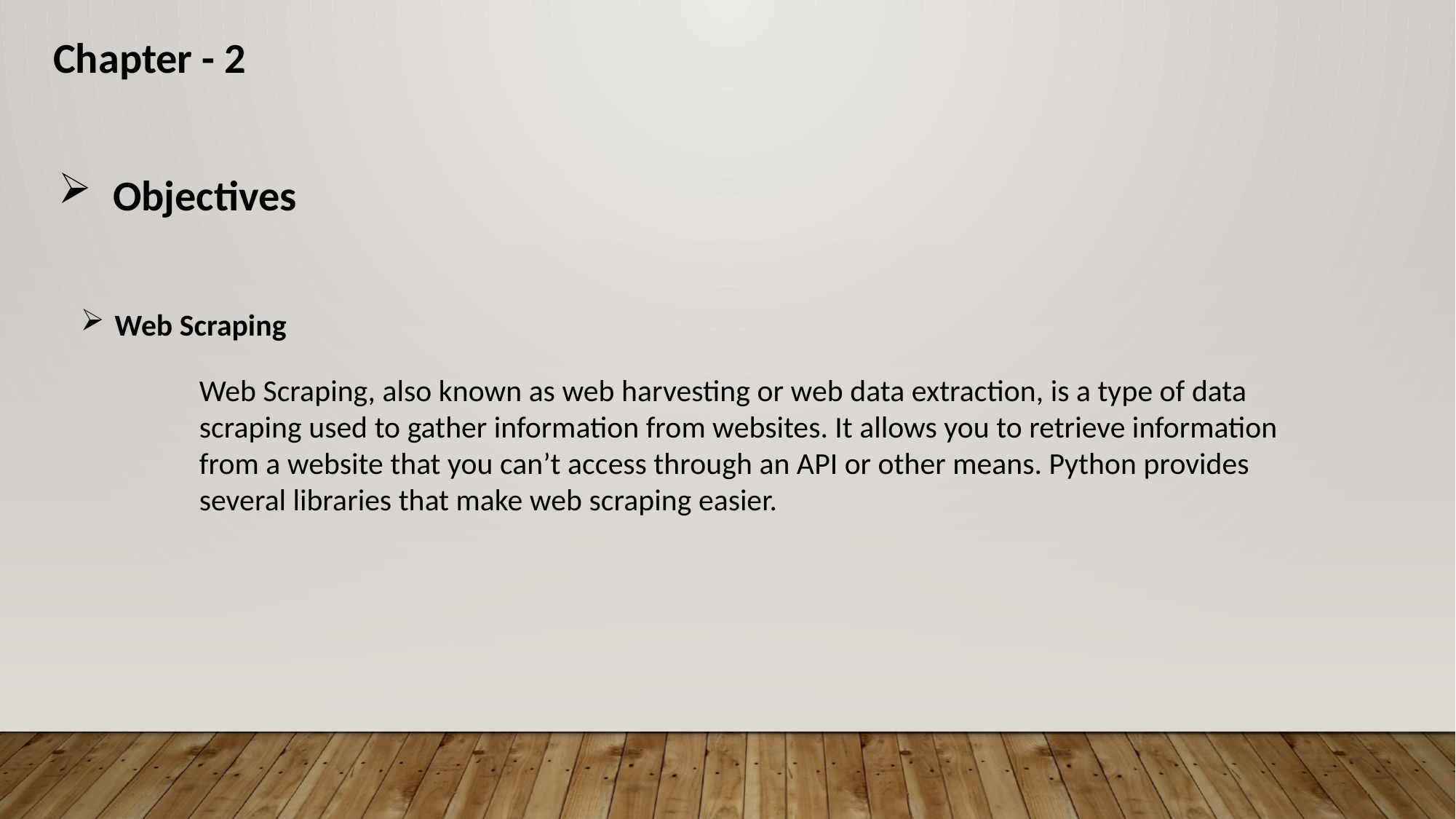

Chapter - 2

Objectives

Web Scraping

Web Scraping, also known as web harvesting or web data extraction, is a type of data scraping used to gather information from websites. It allows you to retrieve information from a website that you can’t access through an API or other means. Python provides several libraries that make web scraping easier.